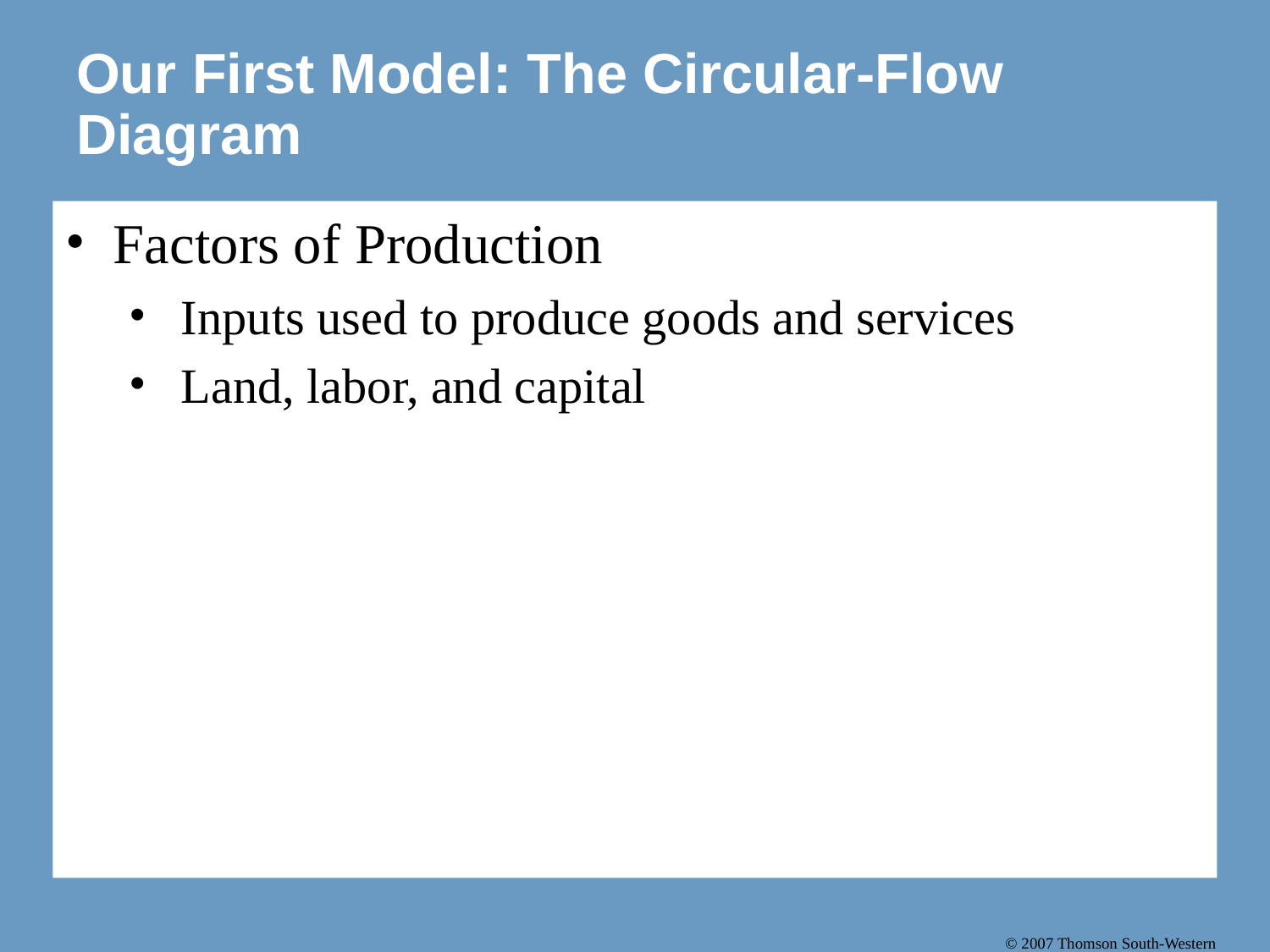

# Our First Model: The Circular-Flow Diagram
Factors of Production
 Inputs used to produce goods and services
 Land, labor, and capital